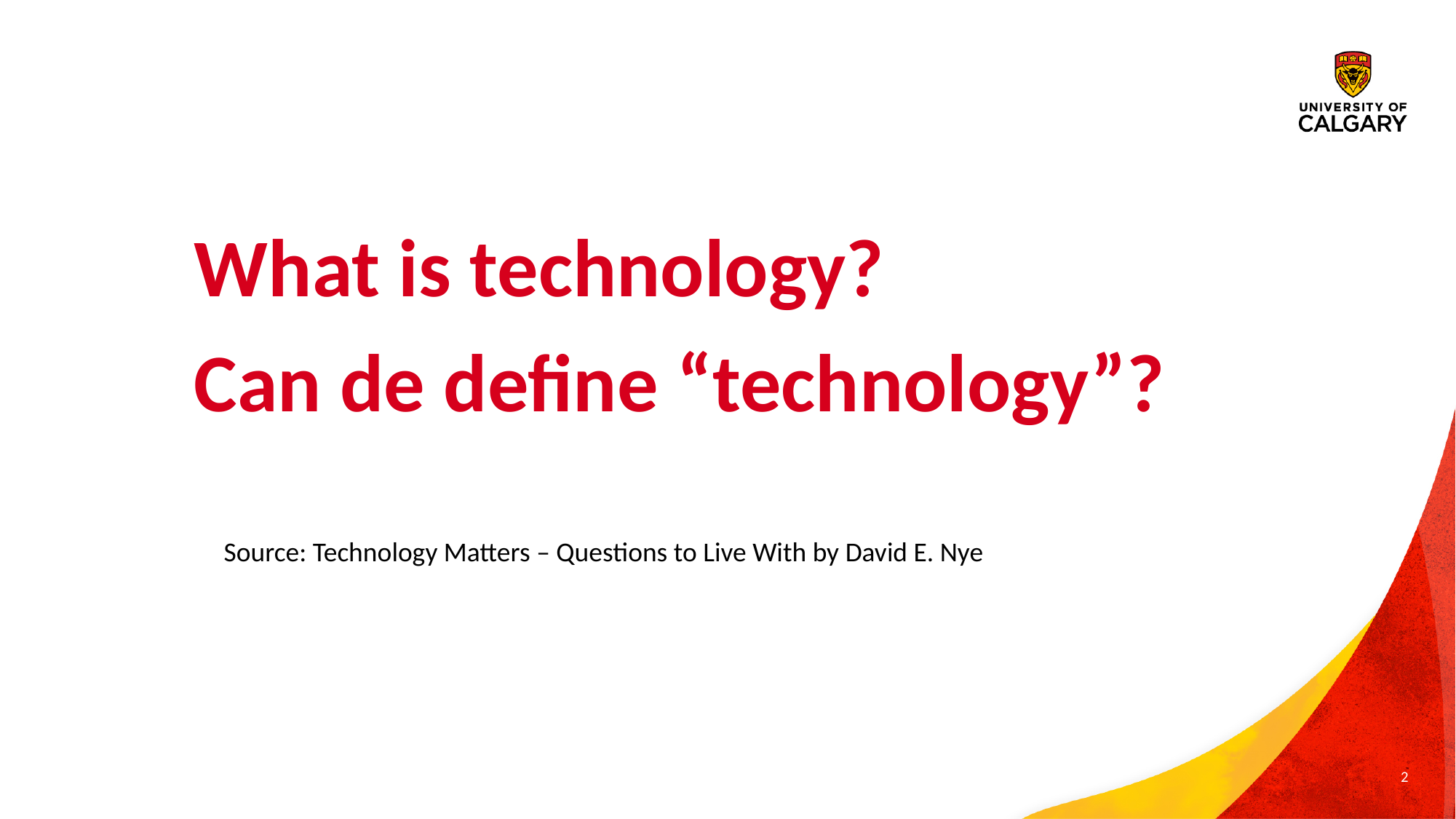

# What is technology? Can de define “technology”?
Source: Technology Matters – Questions to Live With by David E. Nye
2